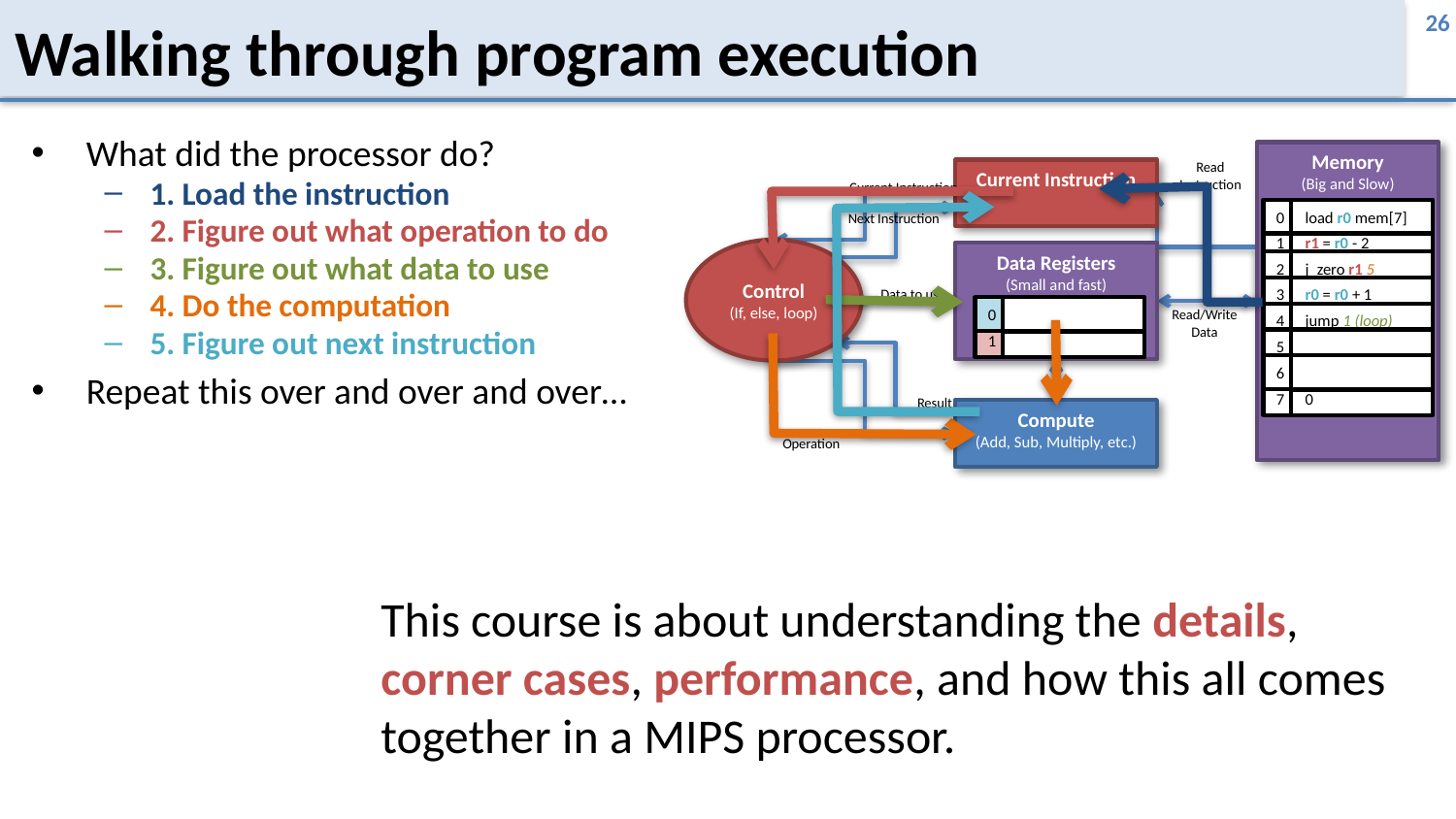

# Walking through program execution
What did the processor do?
1. Load the instruction
2. Figure out what operation to do
3. Figure out what data to use
4. Do the computation
5. Figure out next instruction
Repeat this over and over and over…
Memory
(Big and Slow)
Read Instruction
Current Instruction

Current Instruction
0
load r0 mem[7]
1
r1 = r0 - 2
2
j_zero r1 5 (done)
3
r0 = r0 + 1
4
jump 1 (loop)
5

6

7
0
Next Instruction
Control
(If, else, loop)
Data Registers
(Small and fast)
Data to use
0

1

Read/Write Data
Result
Operation
Compute
(Add, Sub, Multiply, etc.)

This course is about understanding the details, corner cases, performance, and how this all comes together in a MIPS processor.